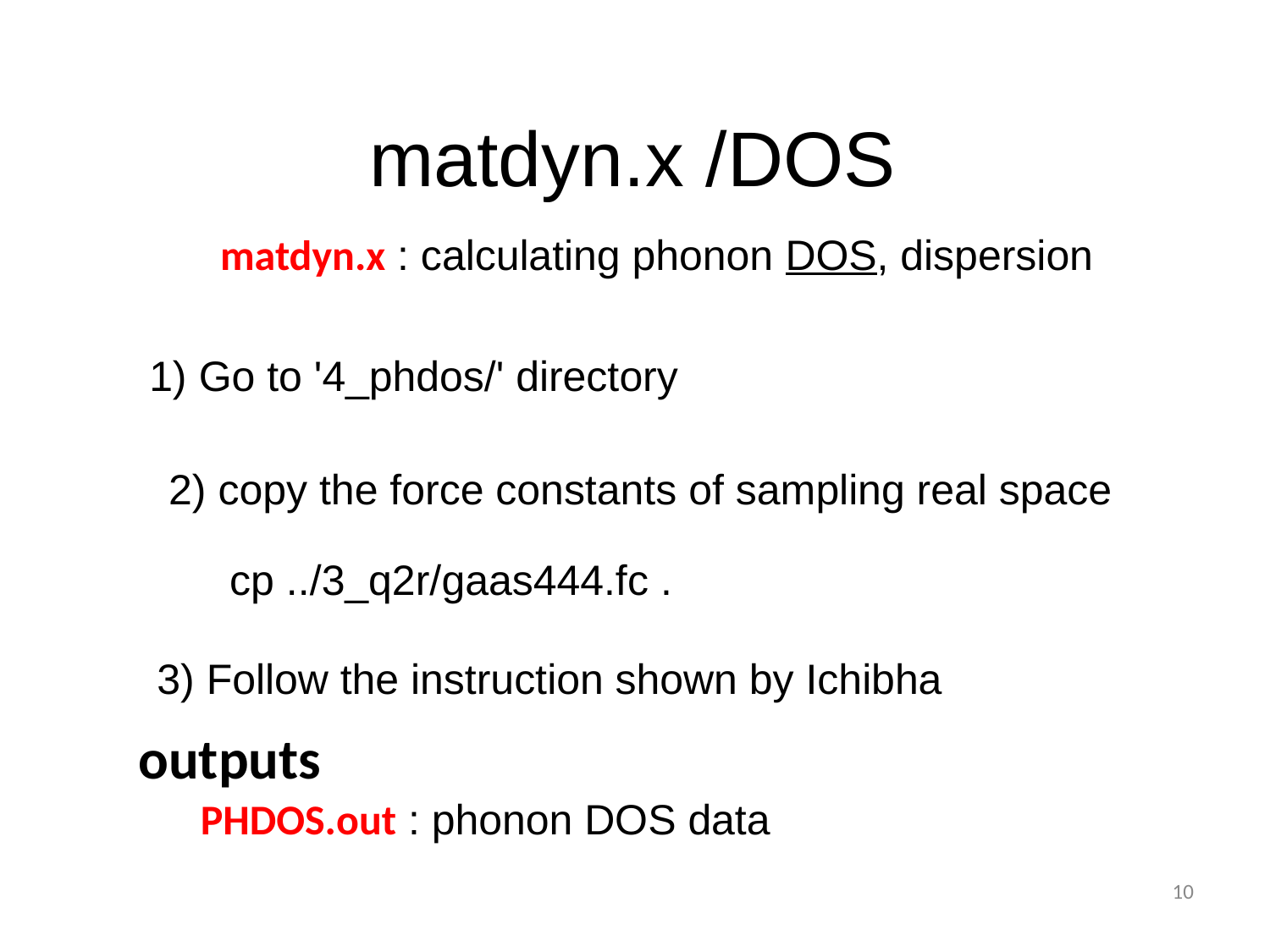

matdyn.x /DOS
matdyn.x : calculating phonon DOS, dispersion
1) Go to '4_phdos/' directory
2) copy the force constants of sampling real space
cp ../3_q2r/gaas444.fc .
3) Follow the instruction shown by Ichibha
outputs
PHDOS.out : phonon DOS data
10